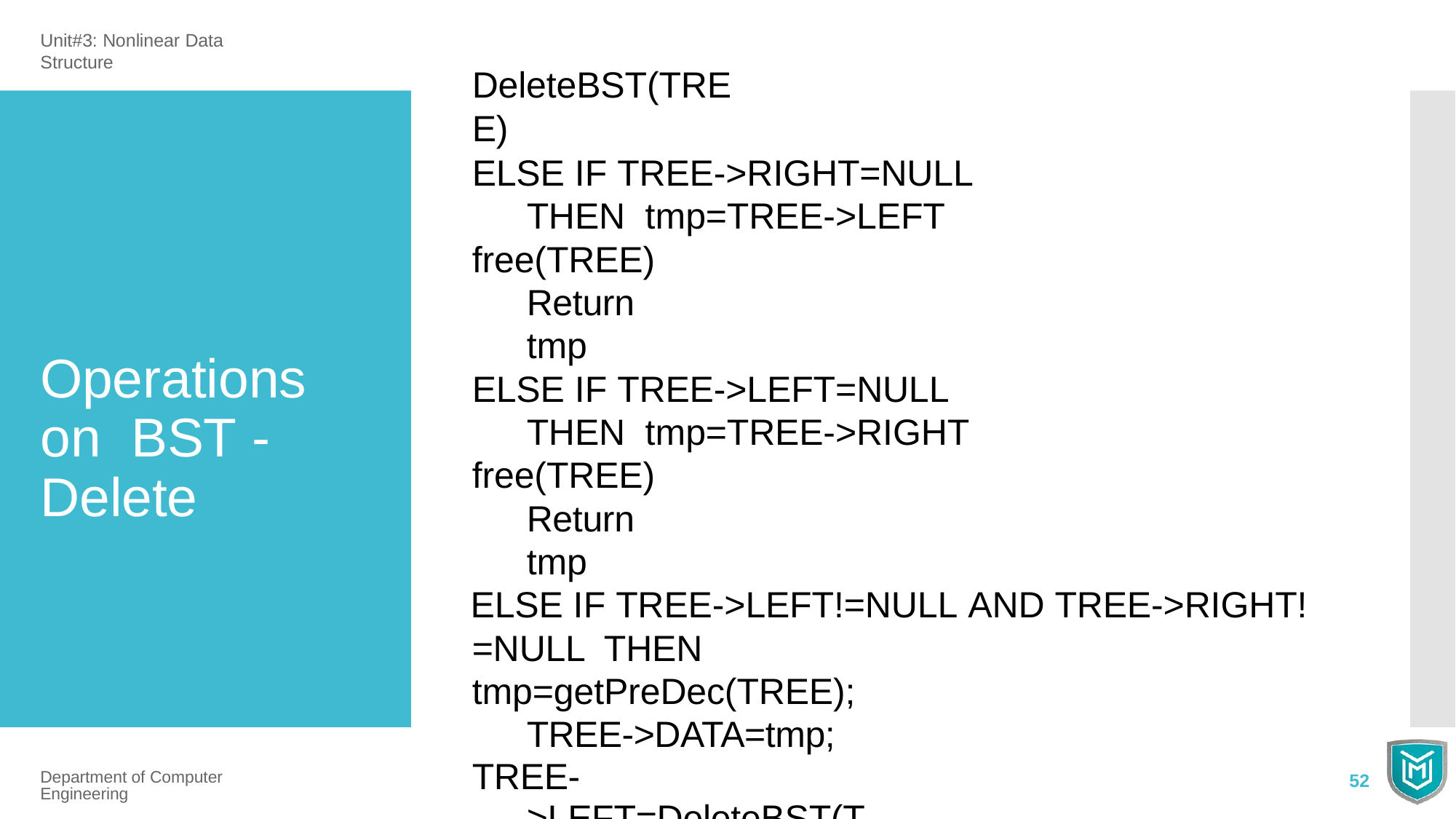

Unit#3: Nonlinear Data Structure
# DeleteBST(TREE)
ELSE IF TREE->RIGHT=NULL THEN  tmp=TREE->LEFT
free(TREE)  Return tmp
ELSE IF TREE->LEFT=NULL THEN  tmp=TREE->RIGHT
free(TREE)  Return tmp
ELSE IF TREE->LEFT!=NULL AND TREE->RIGHT!=NULL  THEN
tmp=getPreDec(TREE);  TREE->DATA=tmp;
TREE->LEFT=DeleteBST(TREE->LEFT,tmp);
Return TREE;
Operations on  BST - Delete
Department of Computer Engineering
52